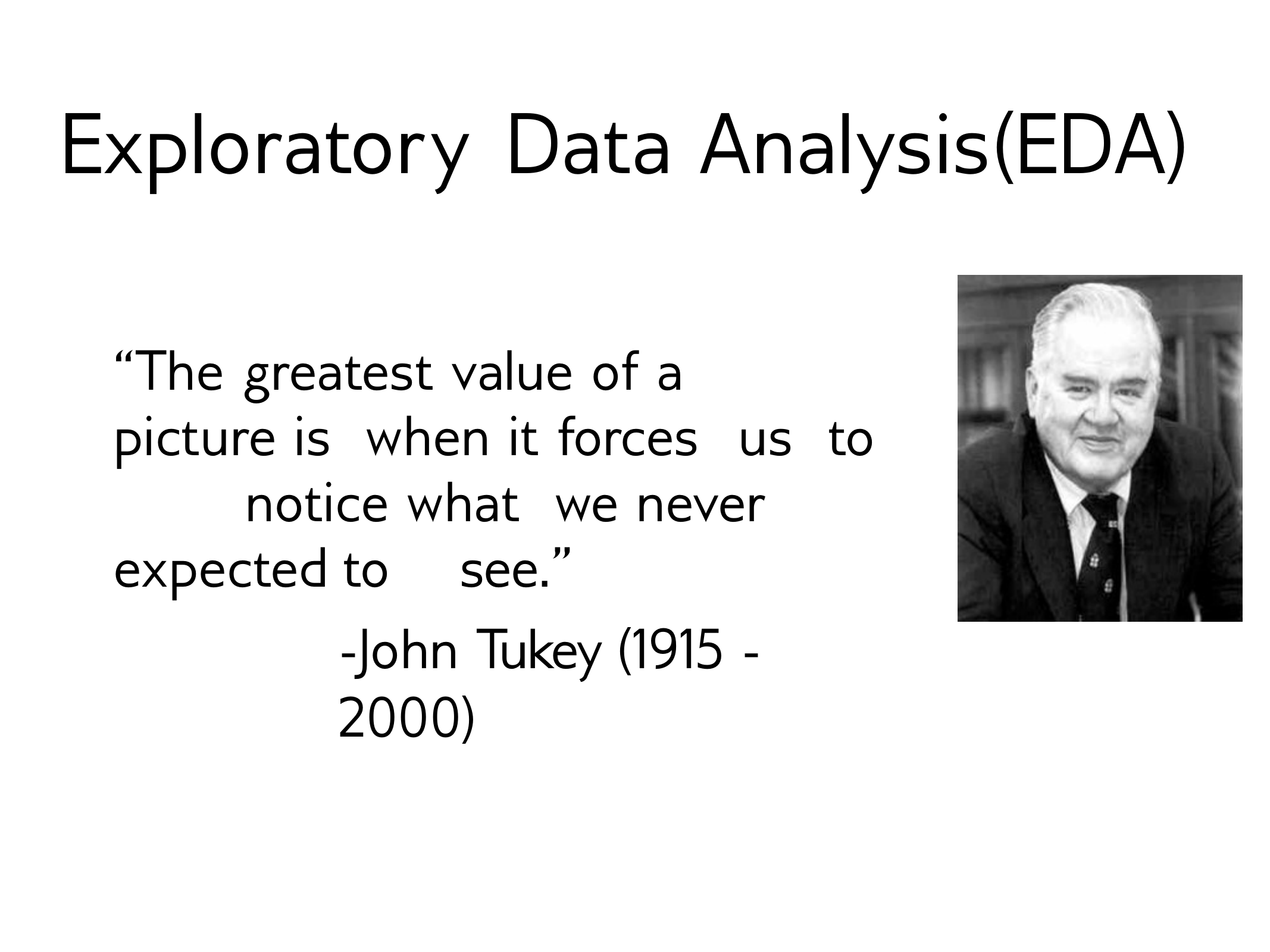

# Exploratory	Data Analysis	(EDA)

“The	greatest value of a	picture is  when it forces	us	to	notice what  we never	expected	to	see.”
-John Tukey (1915 - 2000)